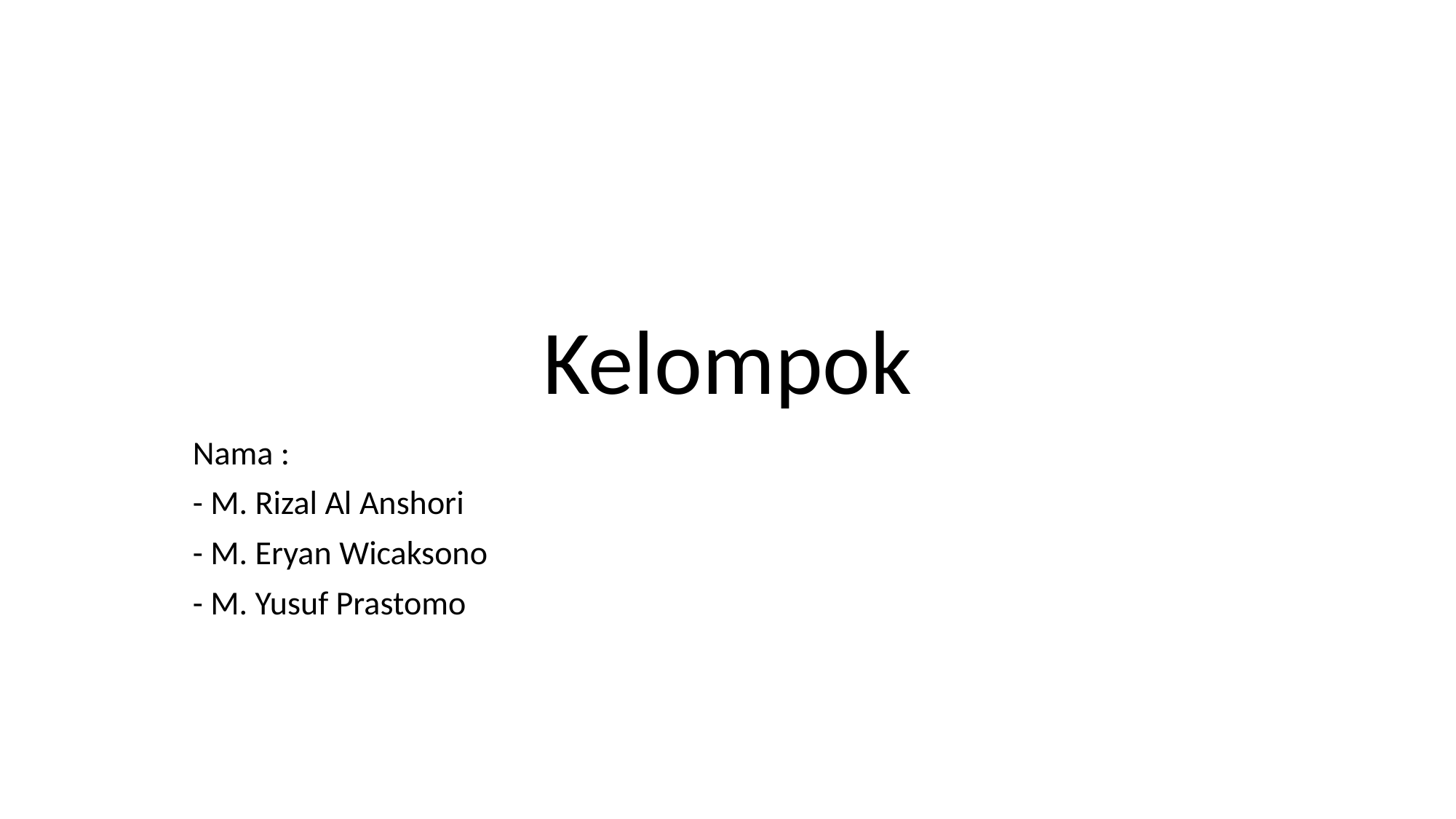

# Kelompok
Nama :
- M. Rizal Al Anshori
- M. Eryan Wicaksono
- M. Yusuf Prastomo